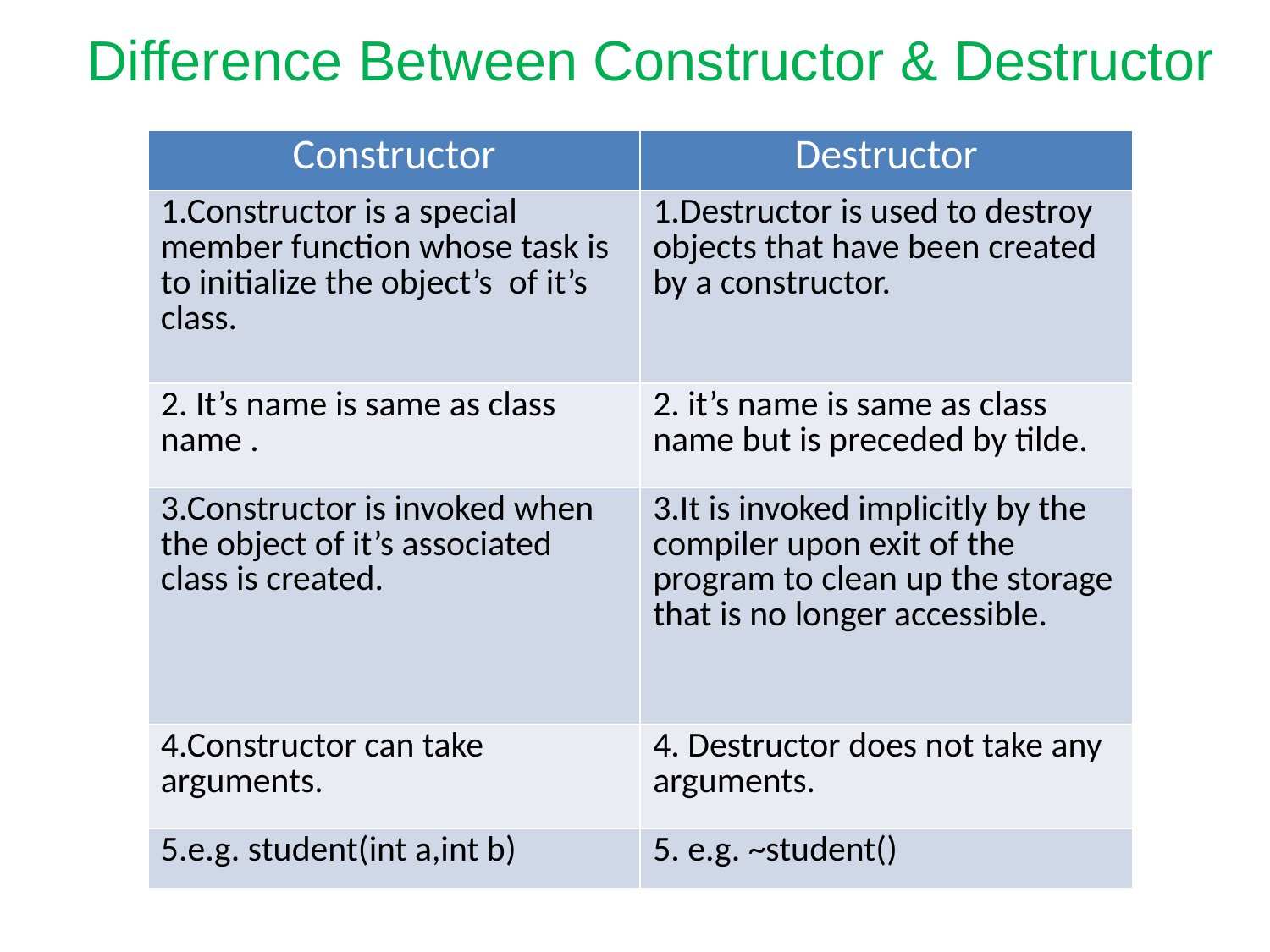

Difference Between Constructor & Destructor
| Constructor | Destructor |
| --- | --- |
| 1.Constructor is a special member function whose task is to initialize the object’s of it’s class. | 1.Destructor is used to destroy objects that have been created by a constructor. |
| 2. It’s name is same as class name . | 2. it’s name is same as class name but is preceded by tilde. |
| 3.Constructor is invoked when the object of it’s associated class is created. | 3.It is invoked implicitly by the compiler upon exit of the program to clean up the storage that is no longer accessible. |
| 4.Constructor can take arguments. | 4. Destructor does not take any arguments. |
| 5.e.g. student(int a,int b) | 5. e.g. ~student() |